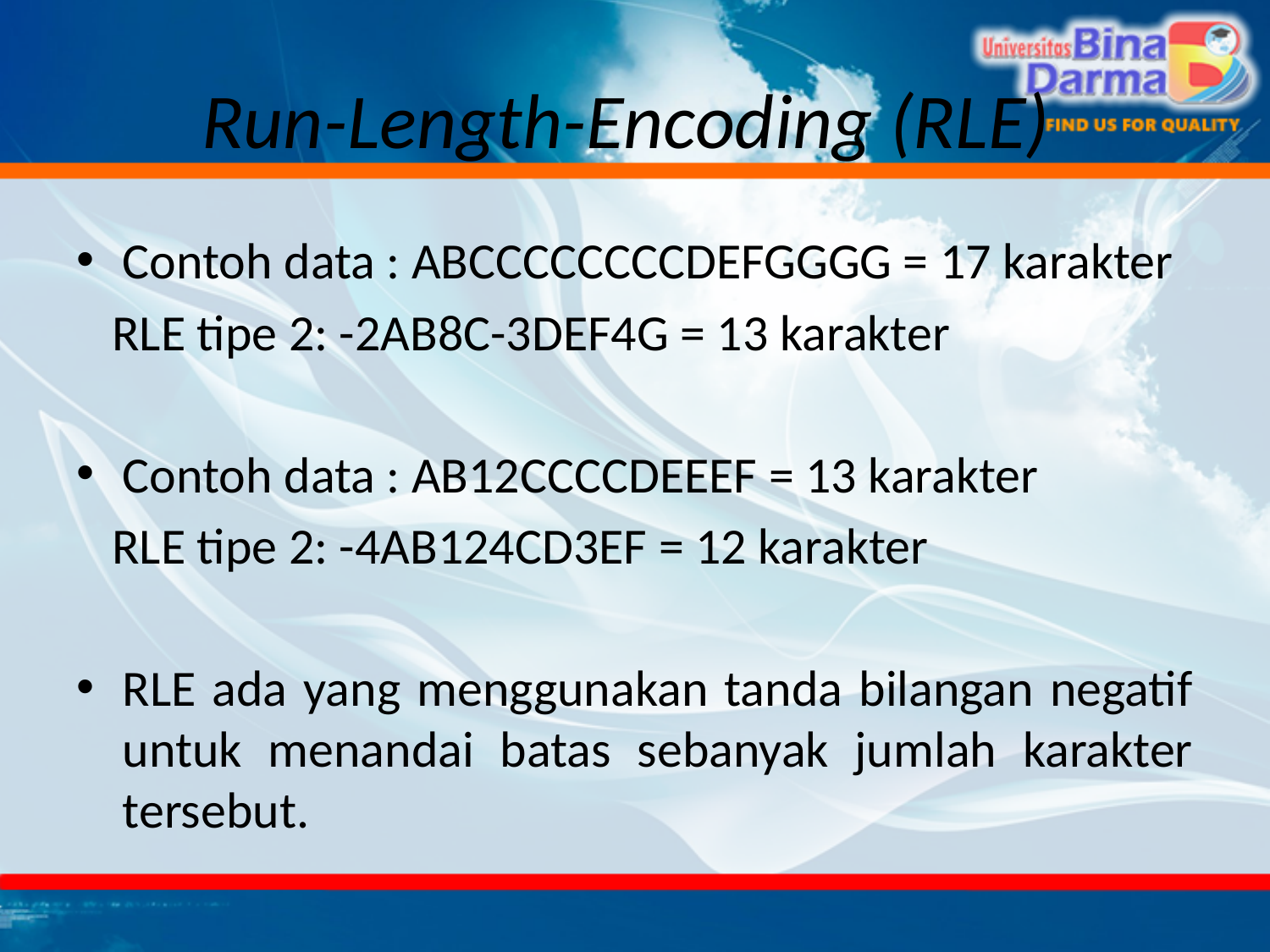

# Run-Length-Encoding (RLE)
Contoh data : ABCCCCCCCCDEFGGGG = 17 karakter
RLE tipe 2: -2AB8C-3DEF4G = 13 karakter

Contoh data : AB12CCCCDEEEF = 13 karakter
RLE tipe 2: -4AB124CD3EF = 12 karakter

RLE ada yang menggunakan tanda bilangan negatif untuk menandai batas sebanyak jumlah karakter tersebut.